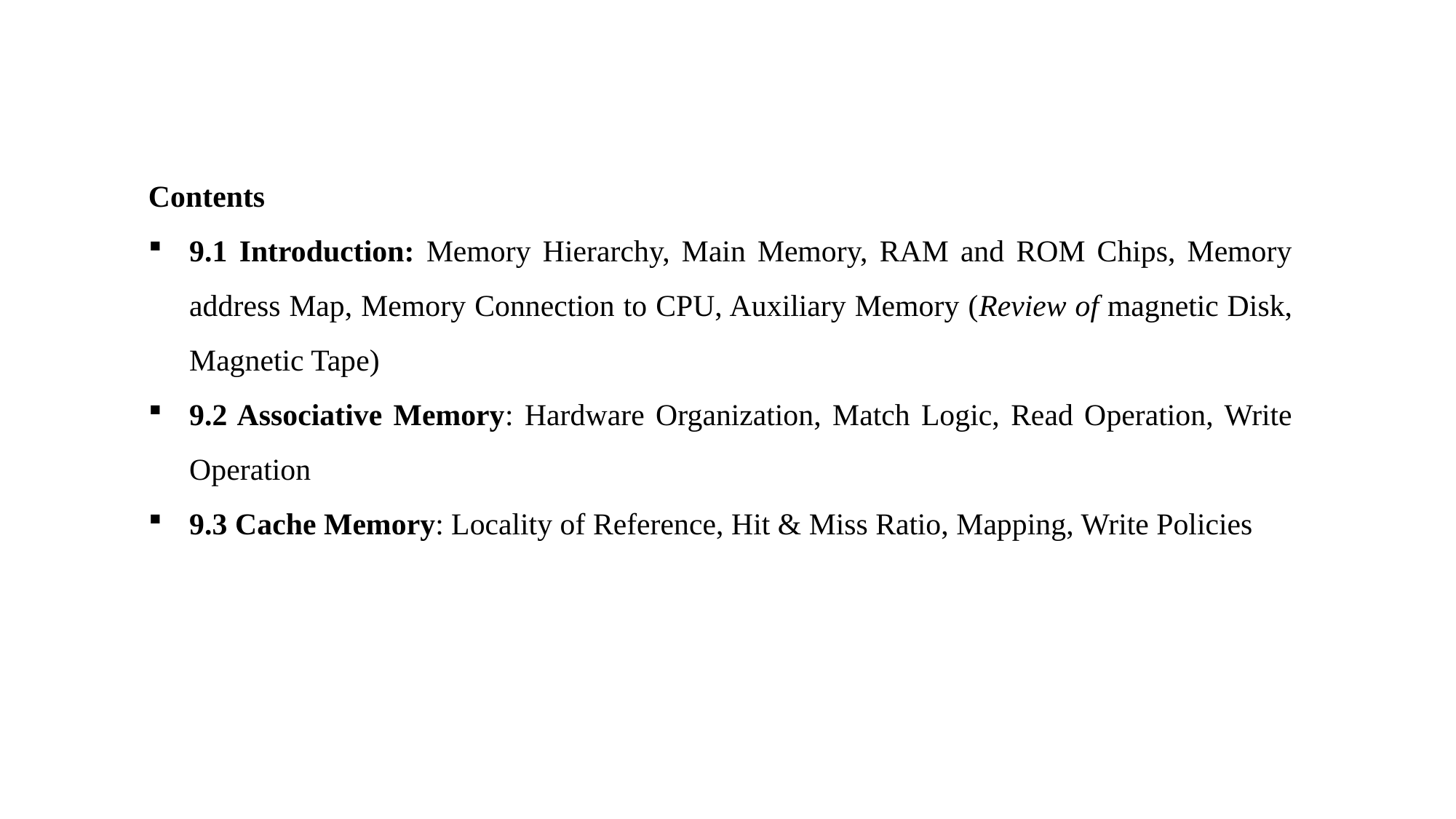

Contents
9.1 Introduction: Memory Hierarchy, Main Memory, RAM and ROM Chips, Memory address Map, Memory Connection to CPU, Auxiliary Memory (Review of magnetic Disk, Magnetic Tape)
9.2 Associative Memory: Hardware Organization, Match Logic, Read Operation, Write Operation
9.3 Cache Memory: Locality of Reference, Hit & Miss Ratio, Mapping, Write Policies